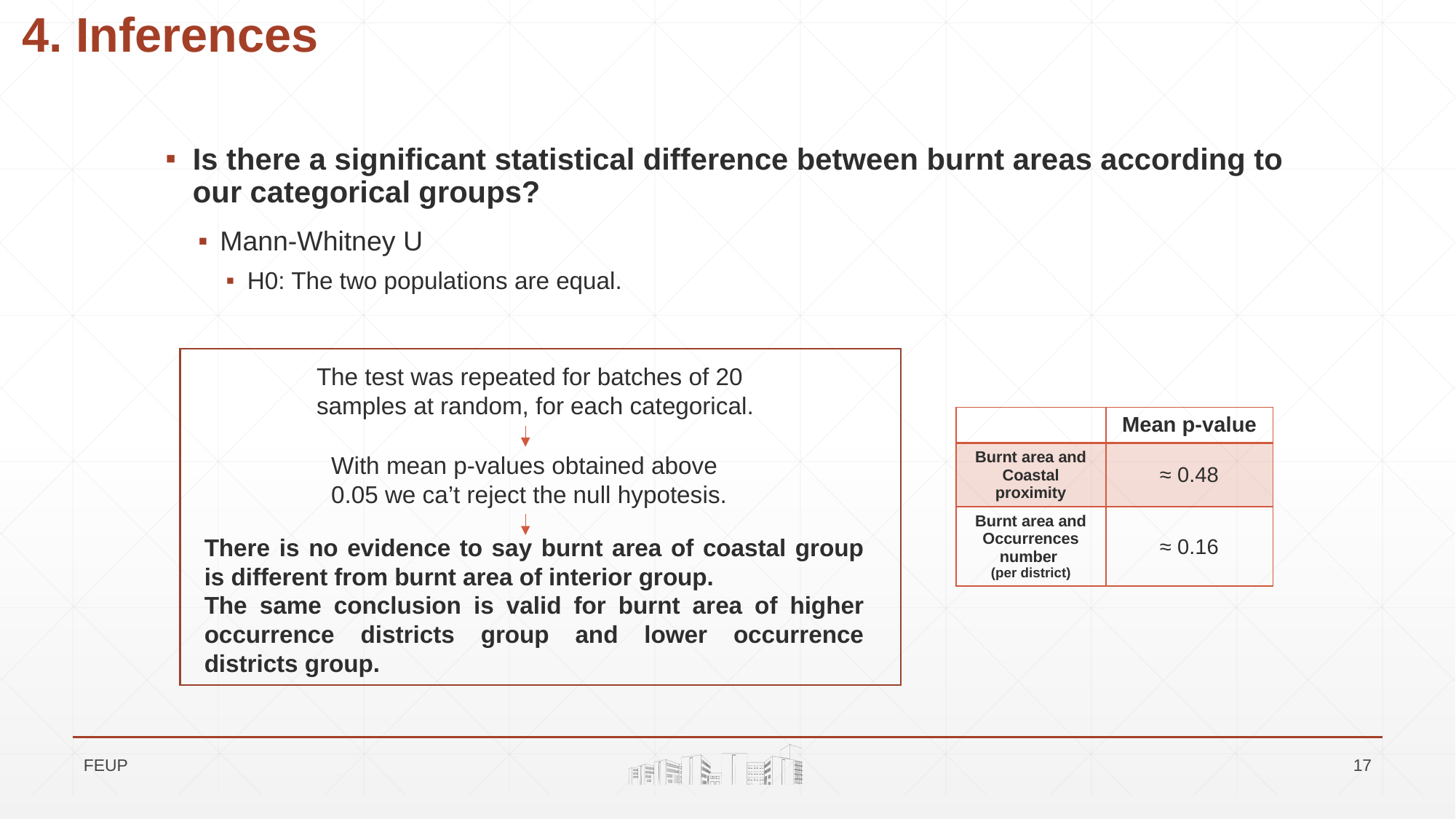

4. Inferences
Is there a significant statistical difference between burnt areas according to our categorical groups?
Mann-Whitney U
H0: The two populations are equal.

The test was repeated for batches of 20 samples at random, for each categorical.
|  | Mean p-value |
| --- | --- |
| Burnt area and Coastal proximity | ≈ 0.48 |
| Burnt area and Occurrences number (per district) | ≈ 0.16 |
With mean p-values obtained above 0.05 we ca’t reject the null hypotesis.
There is no evidence to say burnt area of coastal group is different from burnt area of interior group.
The same conclusion is valid for burnt area of higher occurrence districts group and lower occurrence districts group.
FEUP
17